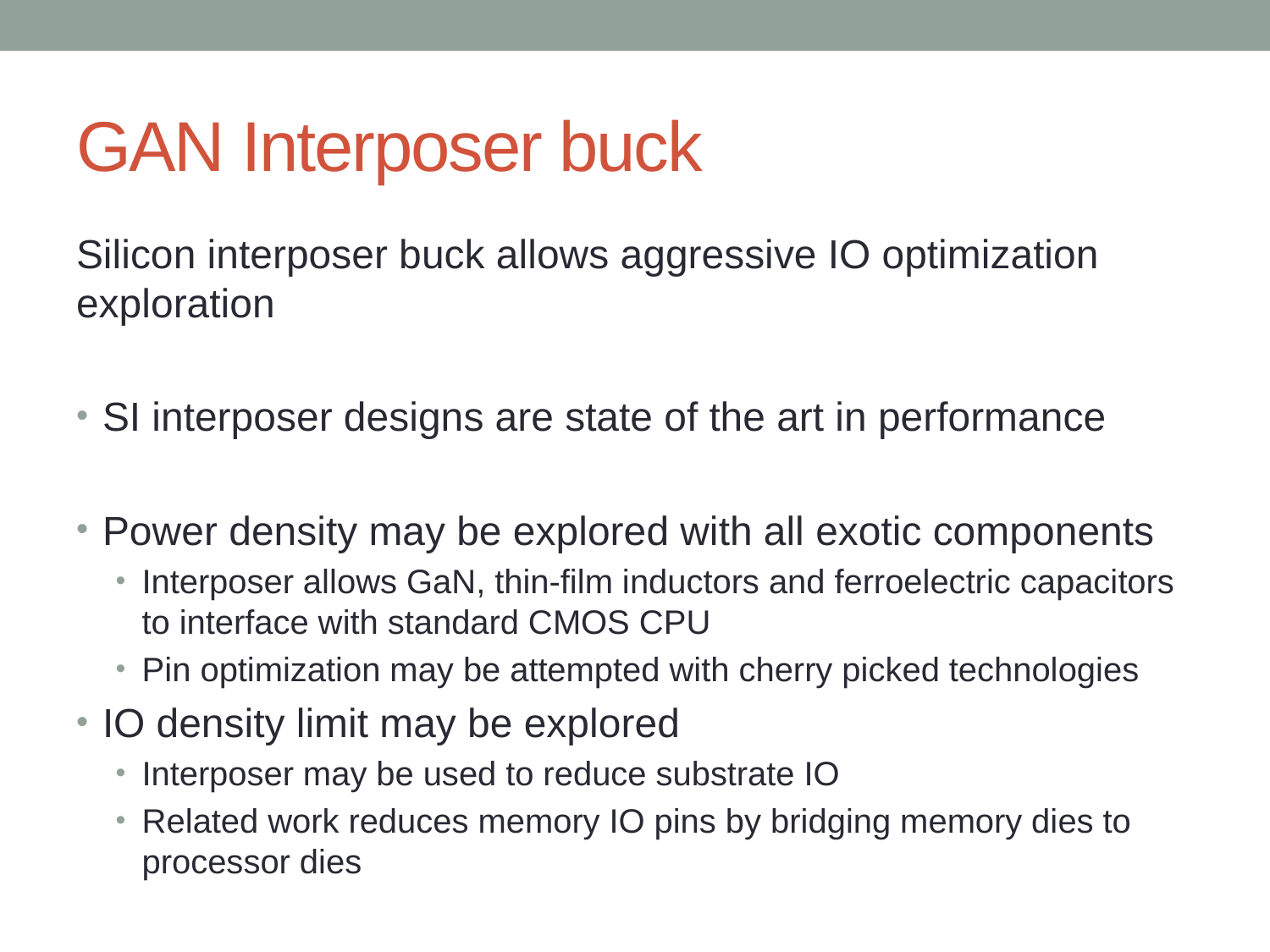

# GAN Interposer buck
Silicon interposer buck allows aggressive IO optimization exploration

SI interposer designs are state of the art in performance

Power density may be explored with all exotic components
Interposer allows GaN, thin-film inductors and ferroelectric capacitors to interface with standard CMOS CPU
Pin optimization may be attempted with cherry picked technologies
IO density limit may be explored
Interposer may be used to reduce substrate IO
Related work reduces memory IO pins by bridging memory dies to processor dies